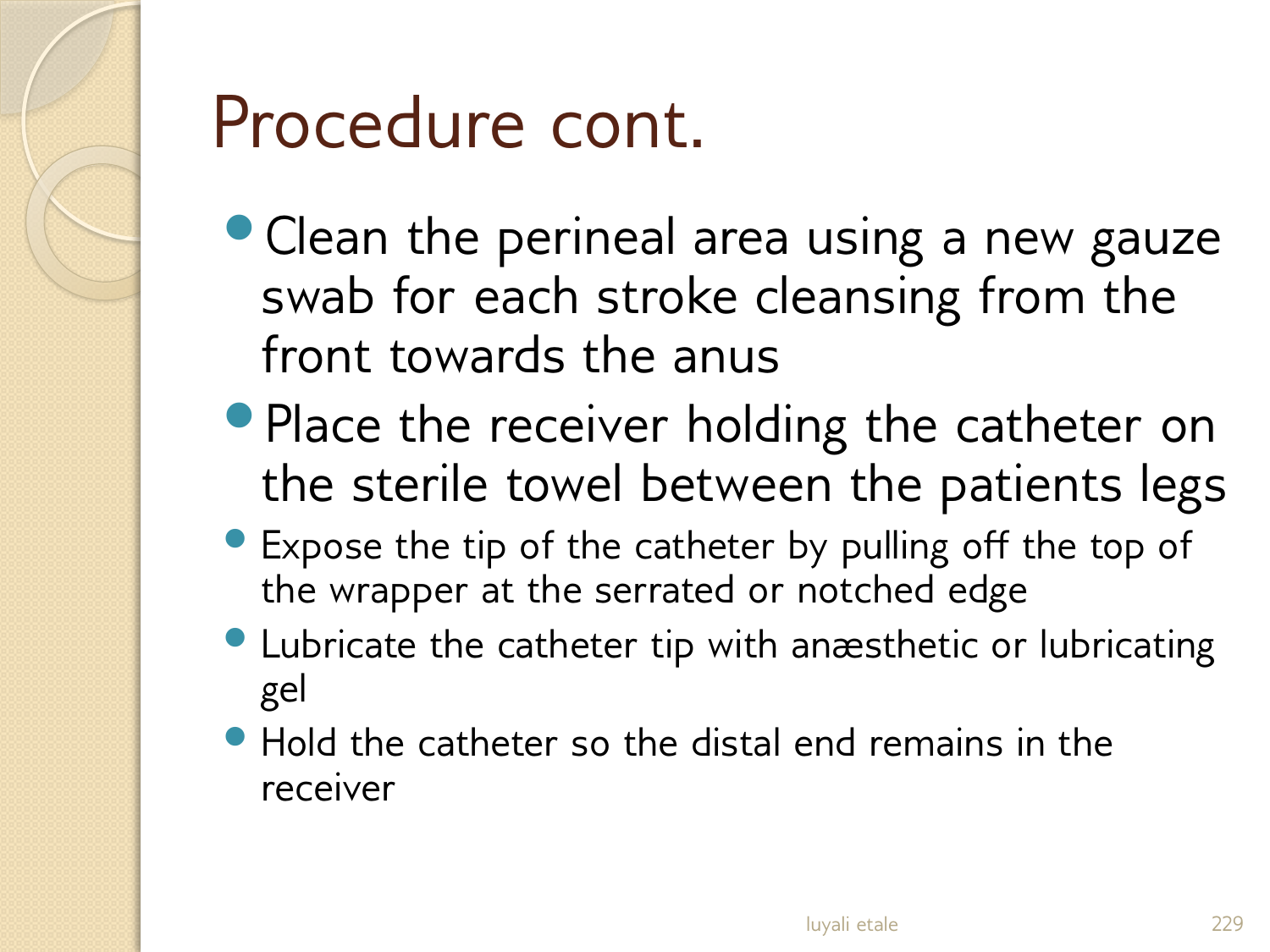

# Procedure cont.
Clean the perineal area using a new gauze swab for each stroke cleansing from the front towards the anus
Place the receiver holding the catheter on the sterile towel between the patients legs
Expose the tip of the catheter by pulling off the top of the wrapper at the serrated or notched edge
Lubricate the catheter tip with anaesthetic or lubricating gel
Hold the catheter so the distal end remains in the receiver

luyali etale
229